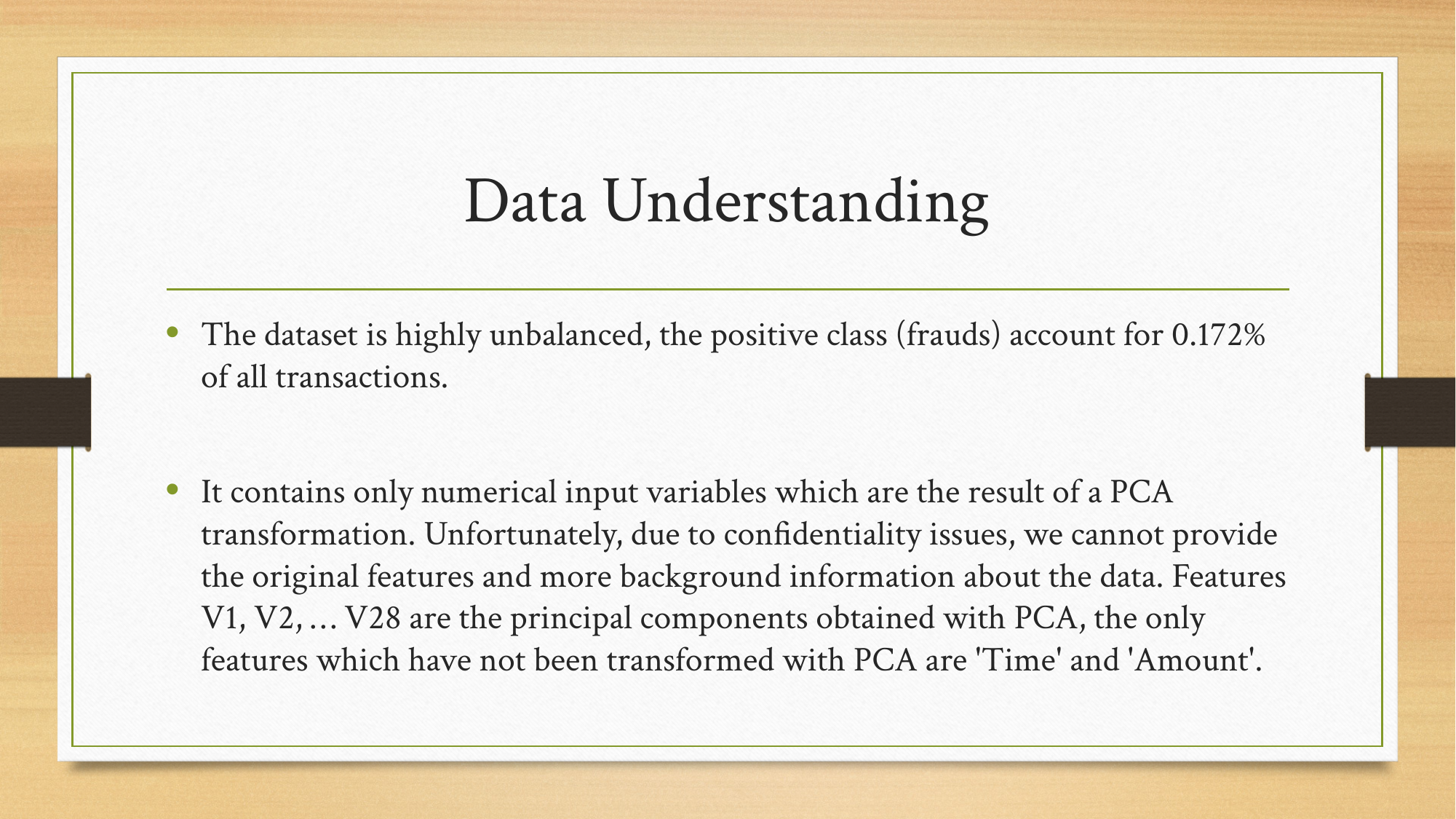

# Data Understanding
The dataset is highly unbalanced, the positive class (frauds) account for 0.172% of all transactions.

It contains only numerical input variables which are the result of a PCA transformation. Unfortunately, due to confidentiality issues, we cannot provide the original features and more background information about the data. Features V1, V2, … V28 are the principal components obtained with PCA, the only features which have not been transformed with PCA are 'Time' and 'Amount'.